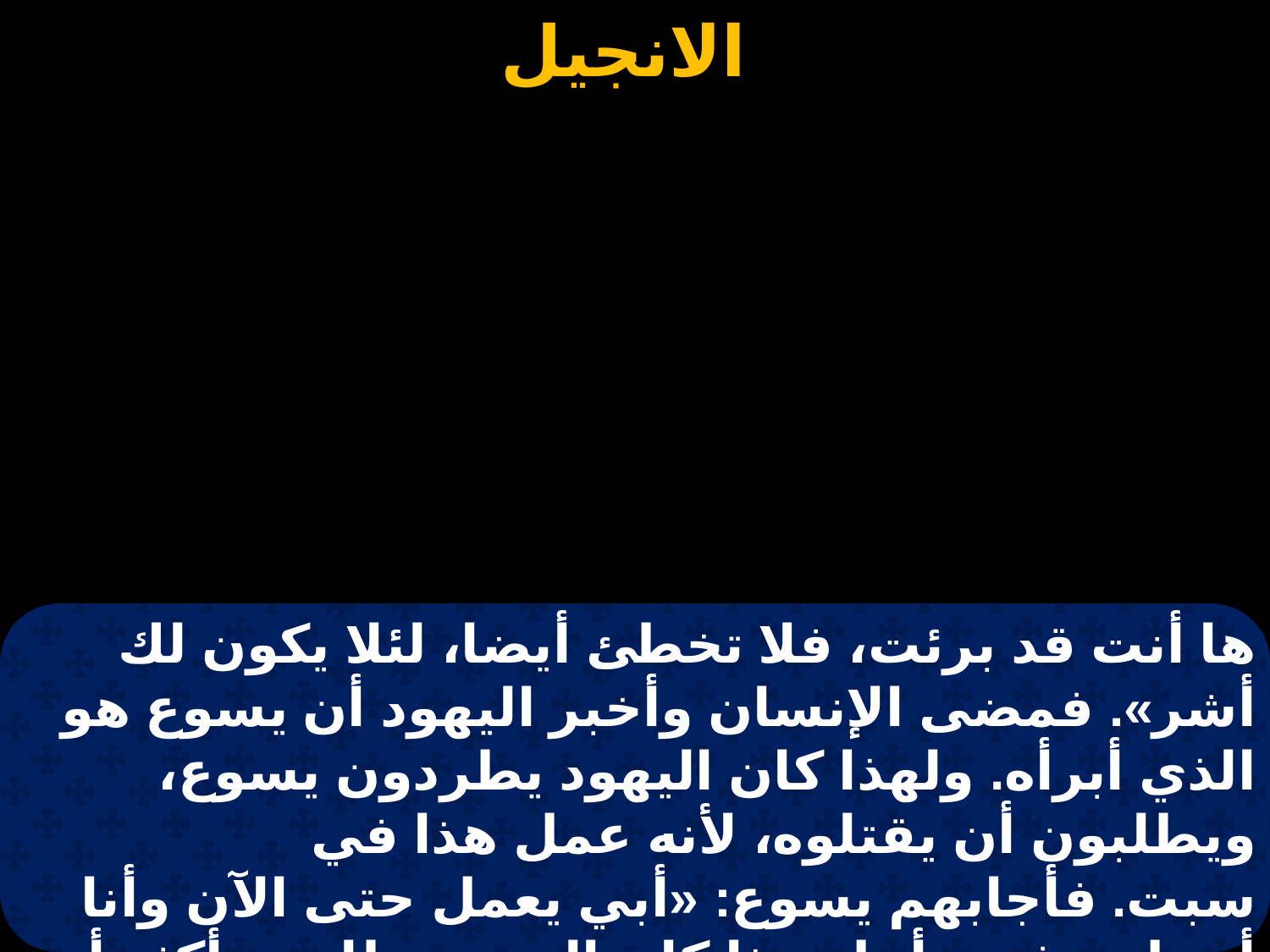

ها أنت قد برئت، فلا تخطئ أيضا، لئلا يكون لك أشر». فمضى الإنسان وأخبر اليهود أن يسوع هو الذي أبرأه. ولهذا كان اليهود يطردون يسوع، ويطلبون أن يقتلوه، لأنه عمل هذا في سبت. فأجابهم يسوع: «أبي يعمل حتى الآن وأنا أعمل». فمن أجل هذا كان اليهود يطلبون أكثر أن يقتلوه، لأنه لم ينقض السبت فقط، بل قال أيضا إن الله أبوه، معادلا نفسه بالله.